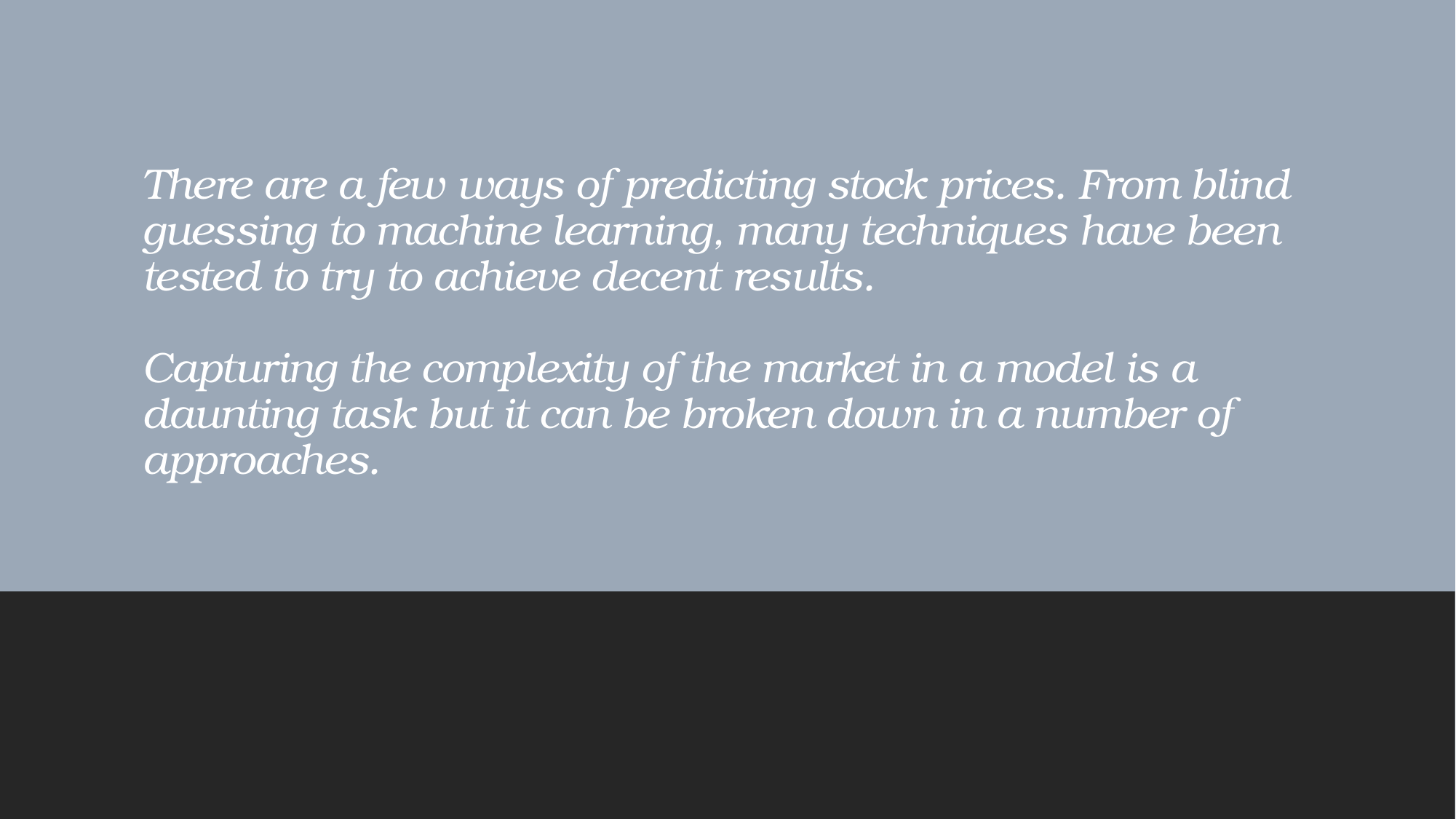

# There are a few ways of predicting stock prices. From blind guessing to machine learning, many techniques have been tested to try to achieve decent results. Capturing the complexity of the market in a model is a daunting task but it can be broken down in a number of approaches.